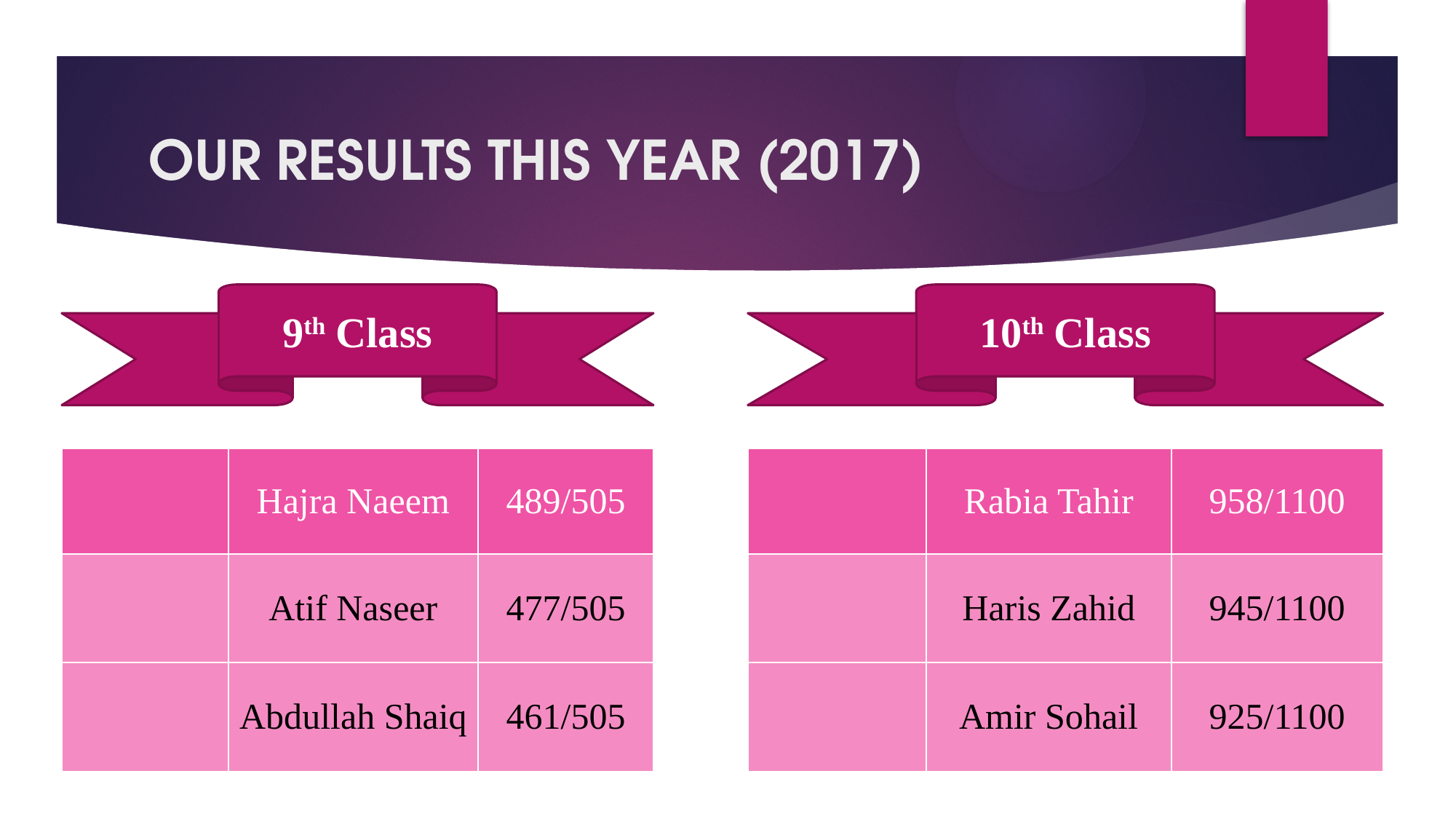

# OUR RESULTS THIS YEAR (2017)
9th Class
10th Class
|  | Hajra Naeem | 489/505 |
| --- | --- | --- |
|  | Atif Naseer | 477/505 |
|  | Abdullah Shaiq | 461/505 |
|  | Rabia Tahir | 958/1100 |
| --- | --- | --- |
|  | Haris Zahid | 945/1100 |
|  | Amir Sohail | 925/1100 |